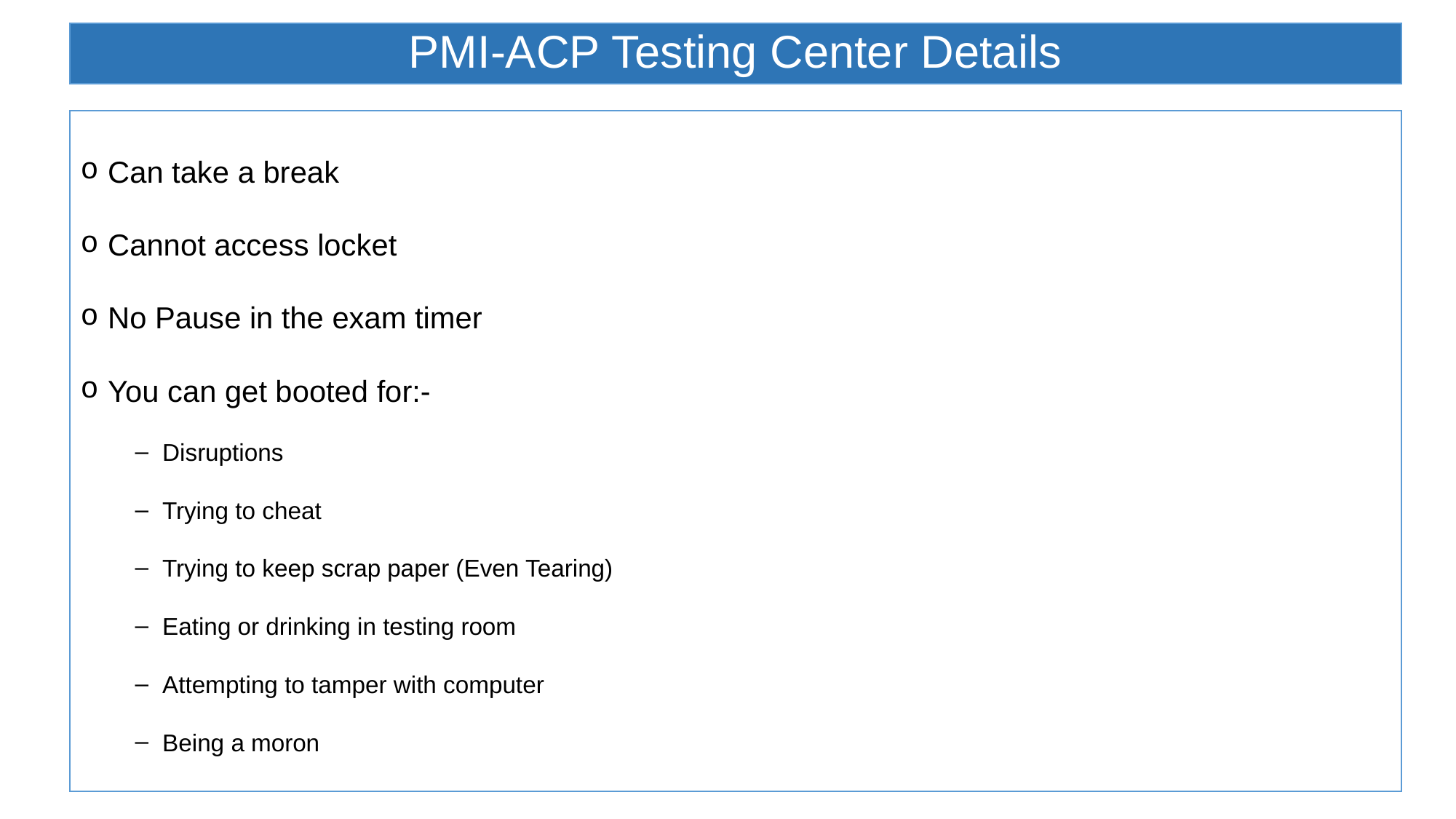

# PMI-ACP Testing Center Details
Can take a break
Cannot access locket
No Pause in the exam timer
You can get booted for:-
Disruptions
Trying to cheat
Trying to keep scrap paper (Even Tearing)
Eating or drinking in testing room
Attempting to tamper with computer
Being a moron